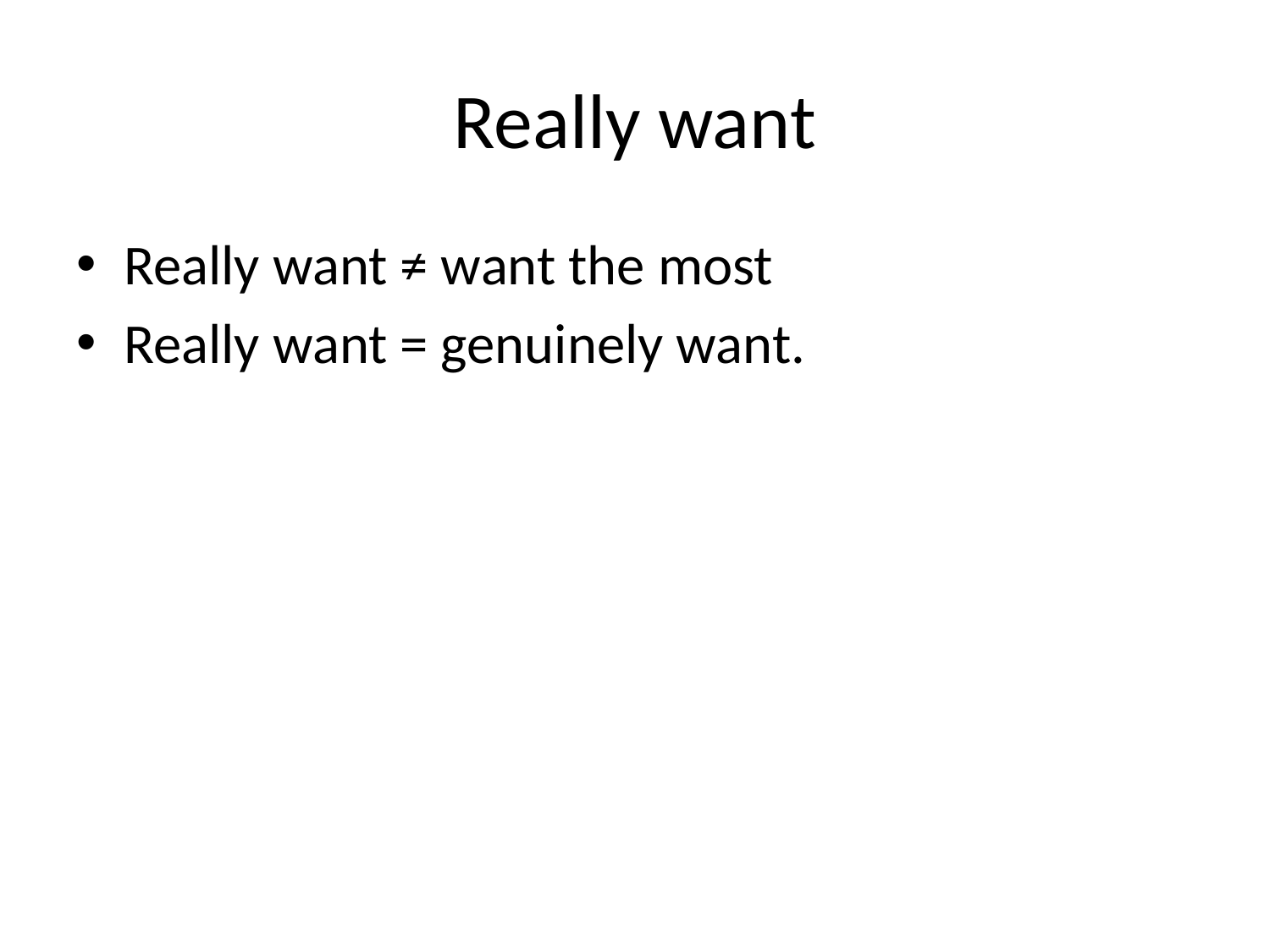

# Really want
Really want ≠ want the most
Really want = genuinely want.